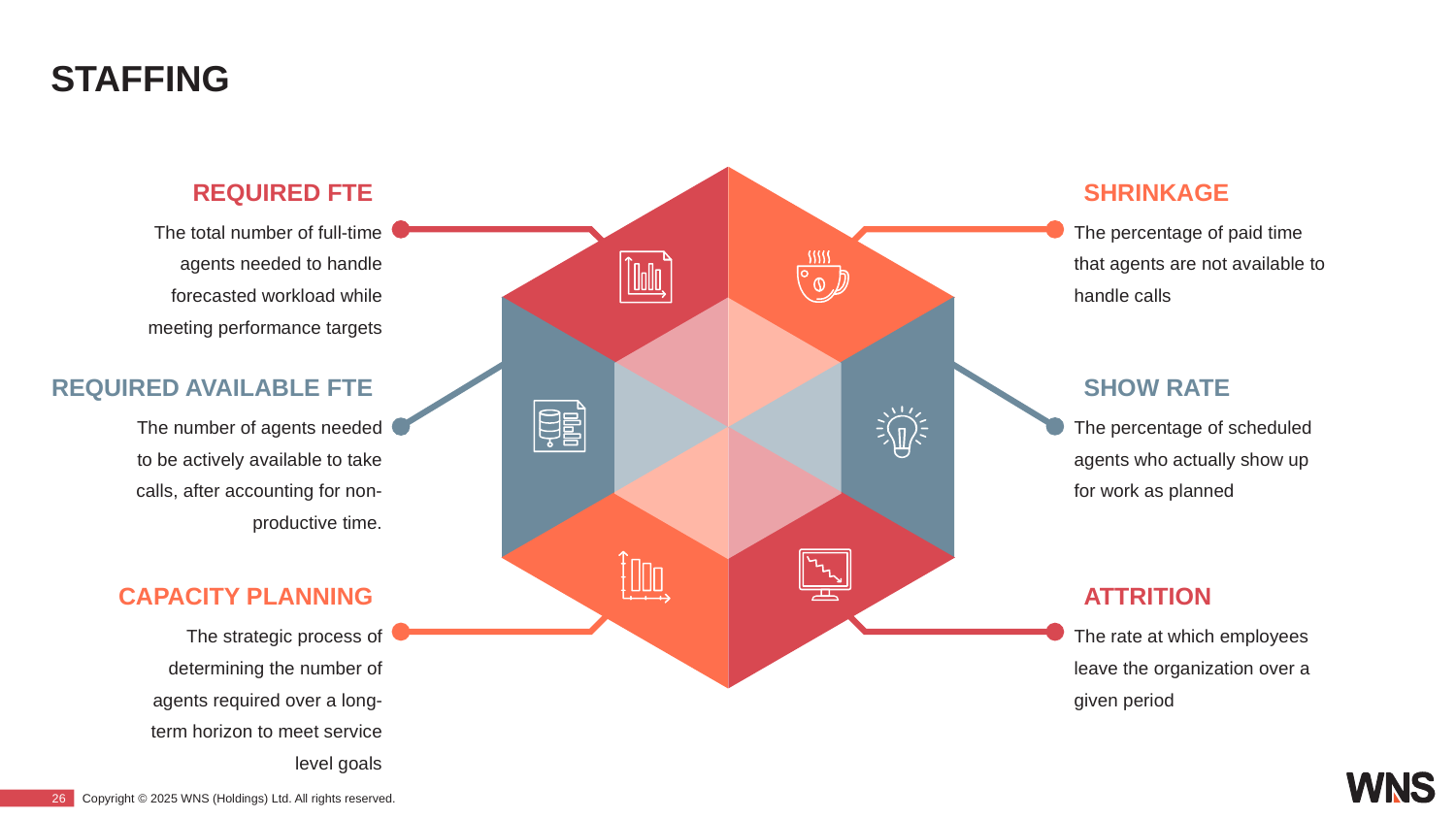

# STAFFING

REQUIRED FTE
SHRINKAGE
The total number of full-time agents needed to handle forecasted workload while meeting performance targets
The percentage of paid time that agents are not available to handle calls

REQUIRED AVAILABLE FTE
SHOW RATE

The number of agents needed to be actively available to take calls, after accounting for non-productive time.
The percentage of scheduled agents who actually show up for work as planned

CAPACITY PLANNING
ATTRITION

The strategic process of determining the number of agents required over a long-term horizon to meet service level goals
The rate at which employees leave the organization over a given period